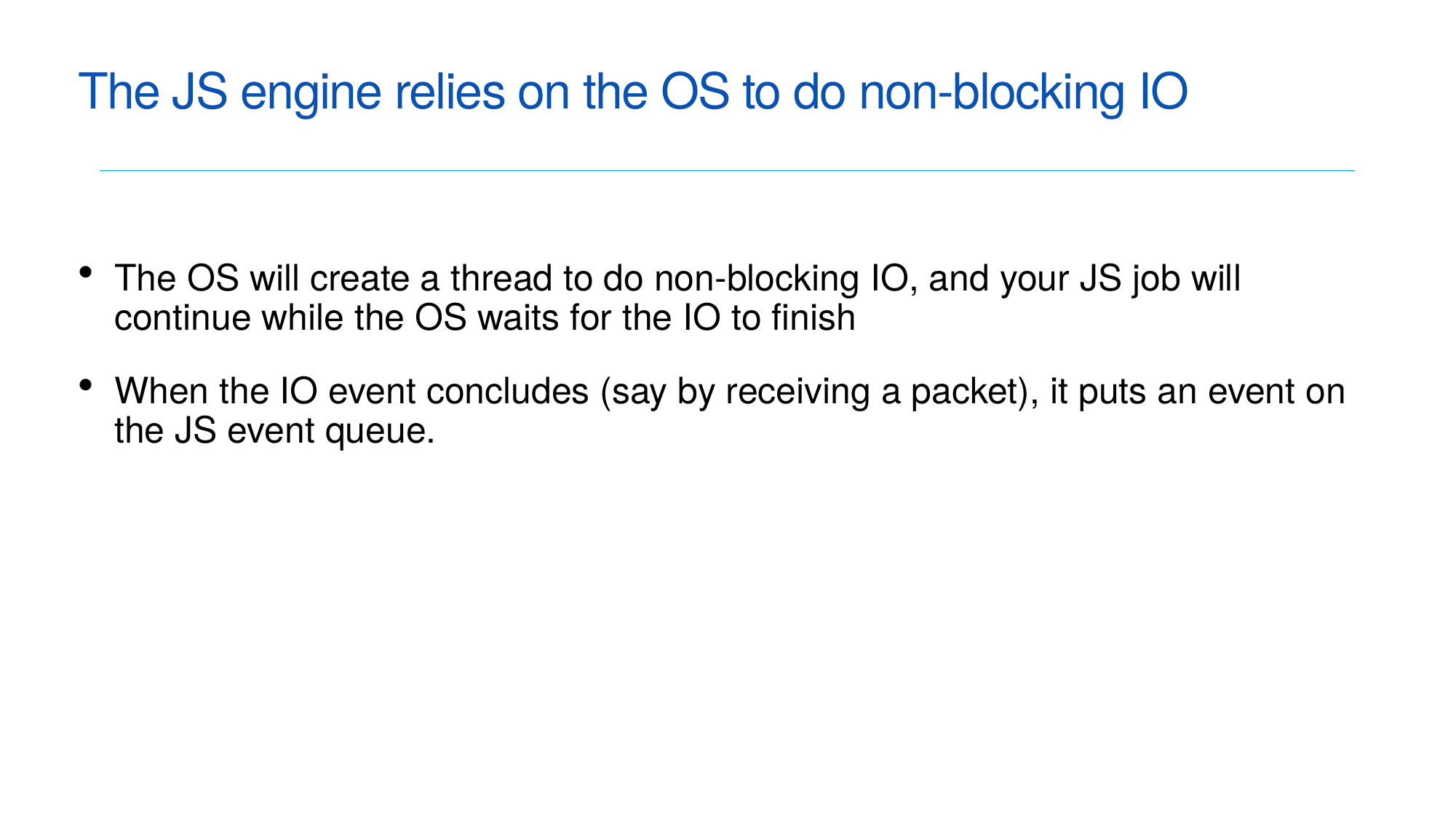

# The JS engine relies on the OS to do non-blocking IO

The OS will create a thread to do non-blocking IO, and your JS job will continue while the OS waits for the IO to finish
When the IO event concludes (say by receiving a packet), it puts an event on the JS event queue.